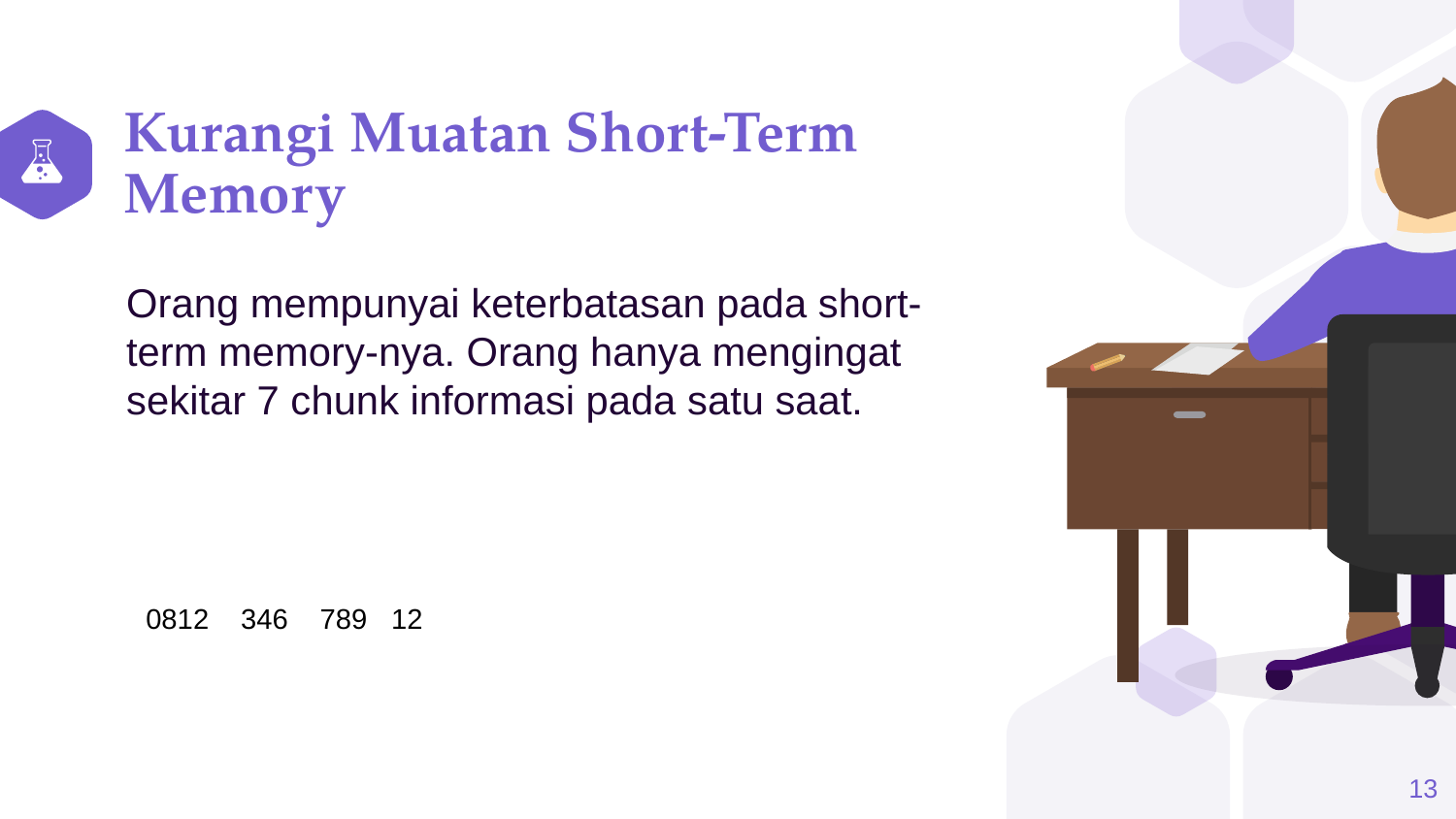

# Kurangi Muatan Short-Term Memory

Orang mempunyai keterbatasan pada short-term memory-nya. Orang hanya mengingat sekitar 7 chunk informasi pada satu saat.

0812    346    789   12

13